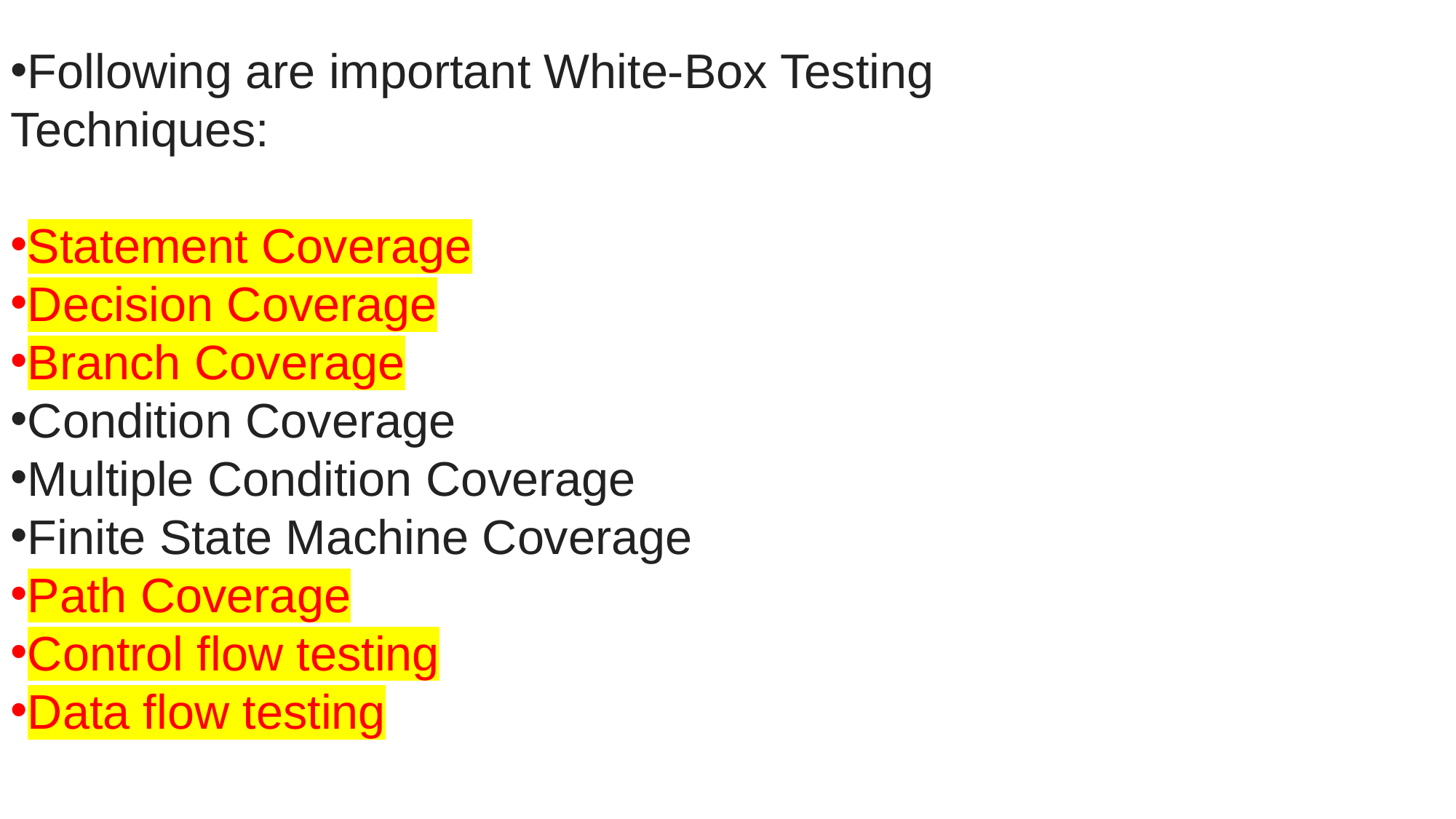

Following are important White-Box Testing Techniques:

Statement Coverage
Decision Coverage
Branch Coverage
Condition Coverage
Multiple Condition Coverage
Finite State Machine Coverage
Path Coverage
Control flow testing
Data flow testing